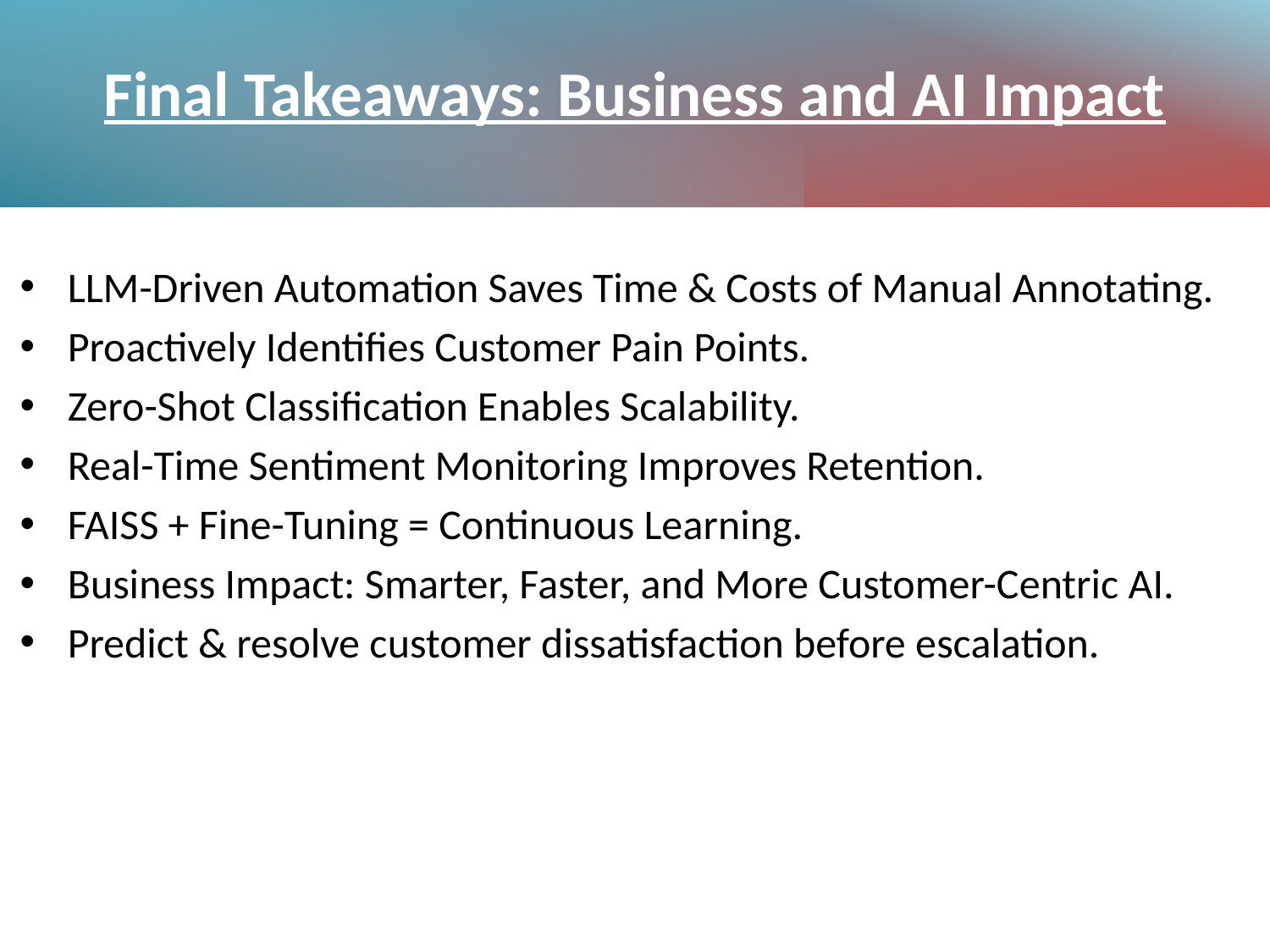

# Final Takeaways: Business and AI Impact

LLM-Driven Automation Saves Time & Costs of Manual Annotating.
Proactively Identifies Customer Pain Points.
Zero-Shot Classification Enables Scalability.
Real-Time Sentiment Monitoring Improves Retention.
FAISS + Fine-Tuning = Continuous Learning.
Business Impact: Smarter, Faster, and More Customer-Centric AI.
Predict & resolve customer dissatisfaction before escalation.